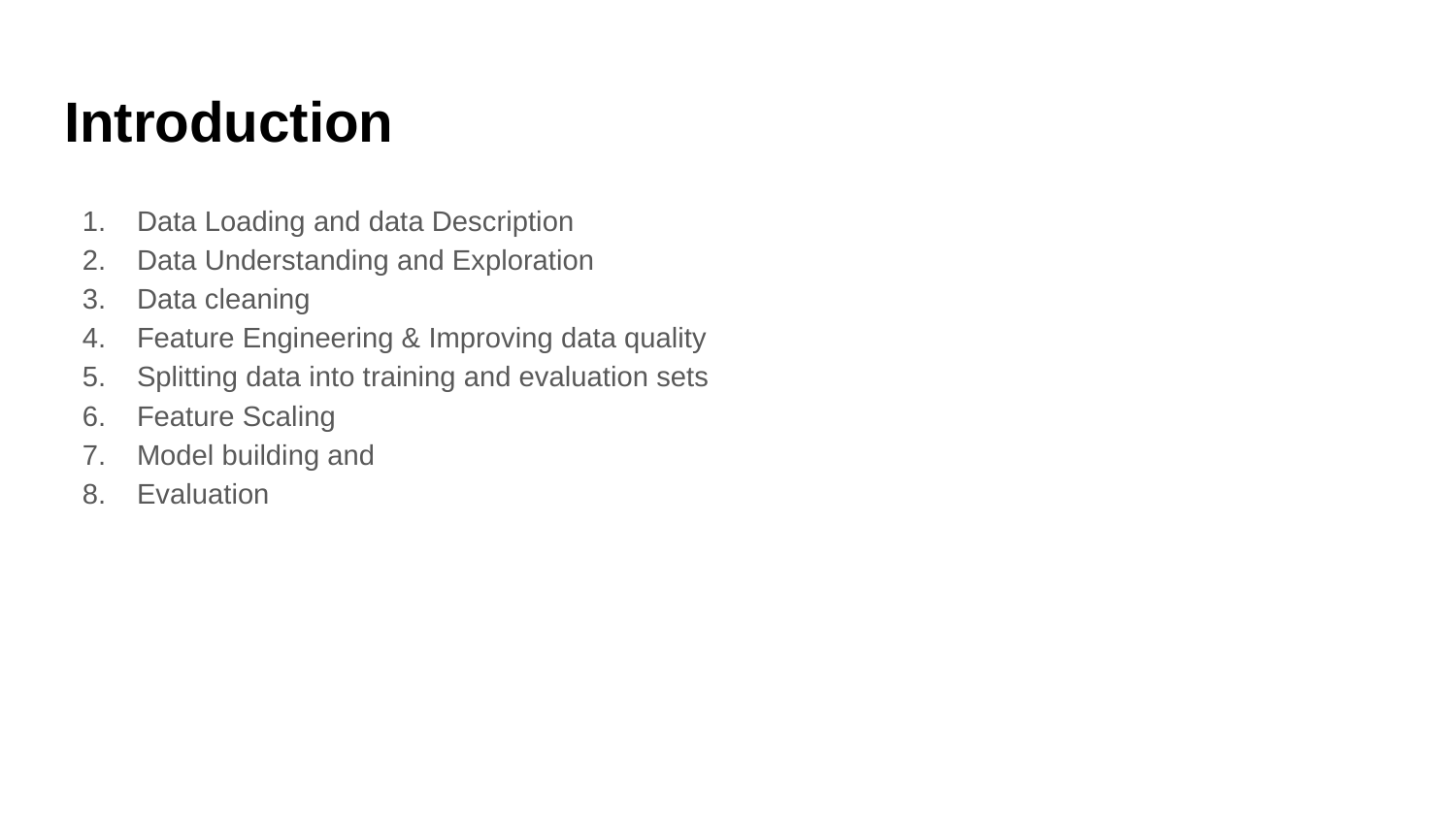

# Introduction
Data Loading and data Description
Data Understanding and Exploration
Data cleaning
Feature Engineering & Improving data quality
Splitting data into training and evaluation sets
Feature Scaling
Model building and
Evaluation